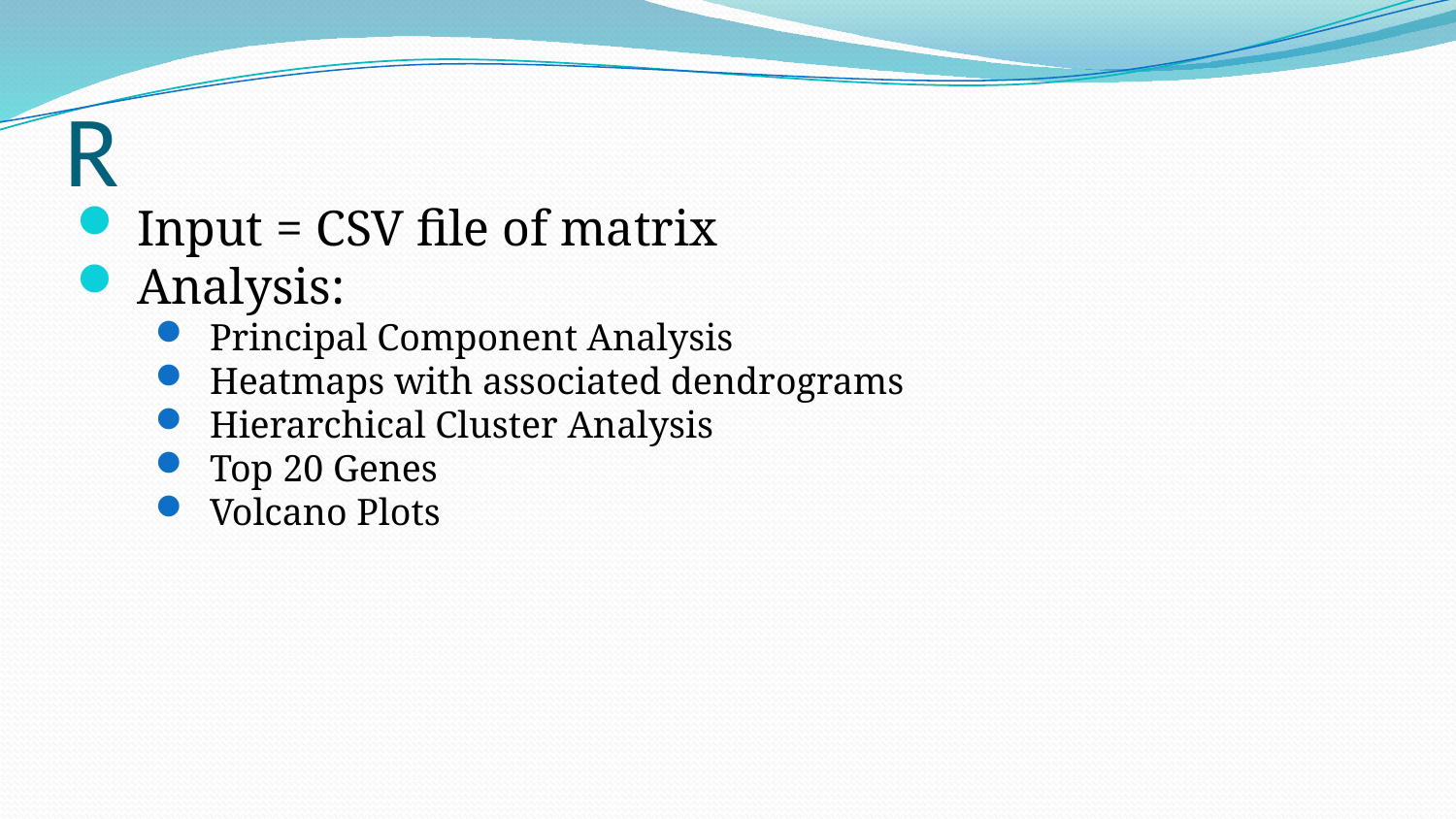

# R
Input = CSV file of matrix
Analysis:
Principal Component Analysis
Heatmaps with associated dendrograms
Hierarchical Cluster Analysis
Top 20 Genes
Volcano Plots